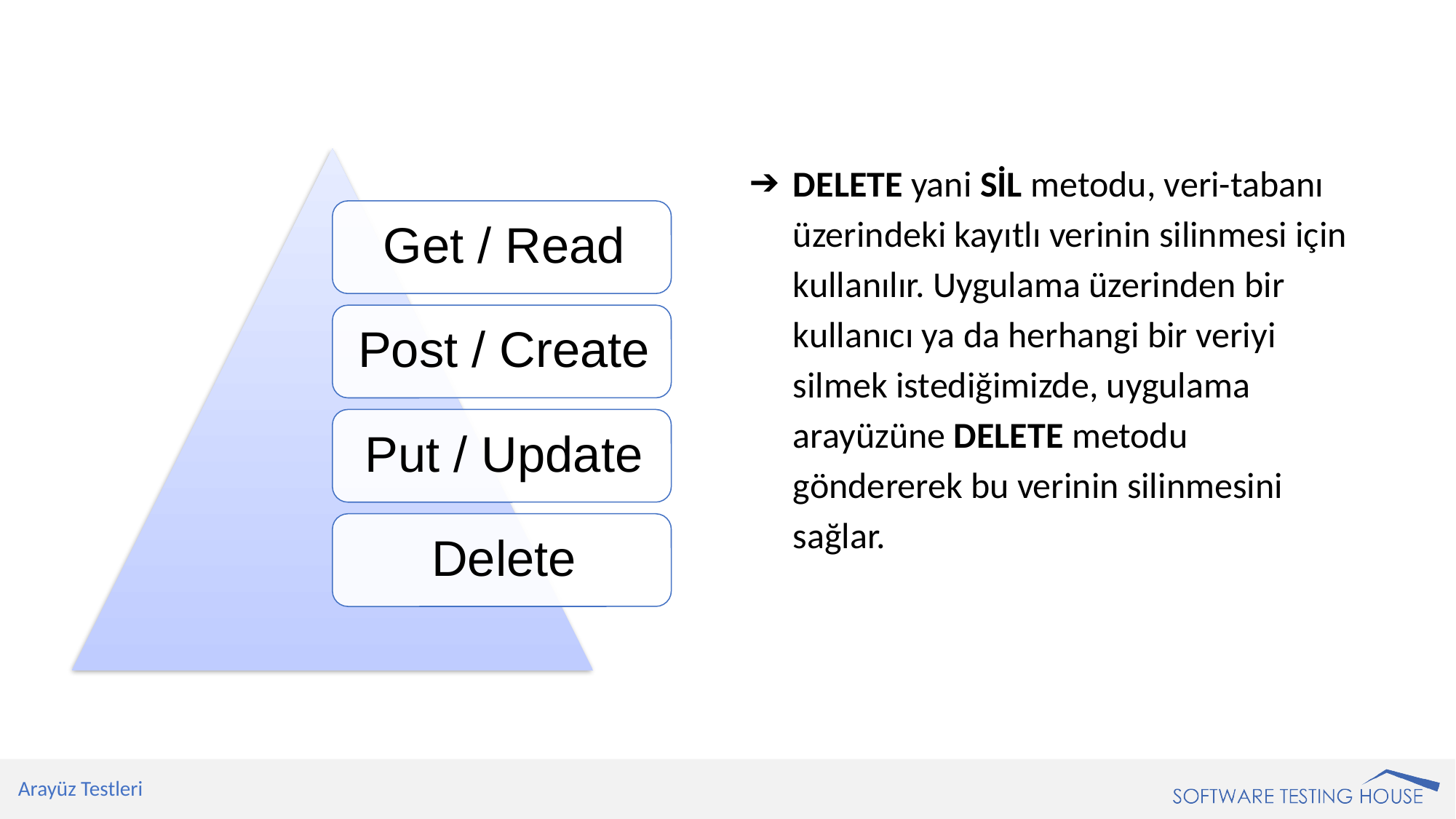

Get / Read
Post / Create
Put / Update
Delete
DELETE yani SİL metodu, veri-tabanı üzerindeki kayıtlı verinin silinmesi için kullanılır. Uygulama üzerinden bir kullanıcı ya da herhangi bir veriyi silmek istediğimizde, uygulama arayüzüne DELETE metodu göndererek bu verinin silinmesini sağlar.
Arayüz Testleri